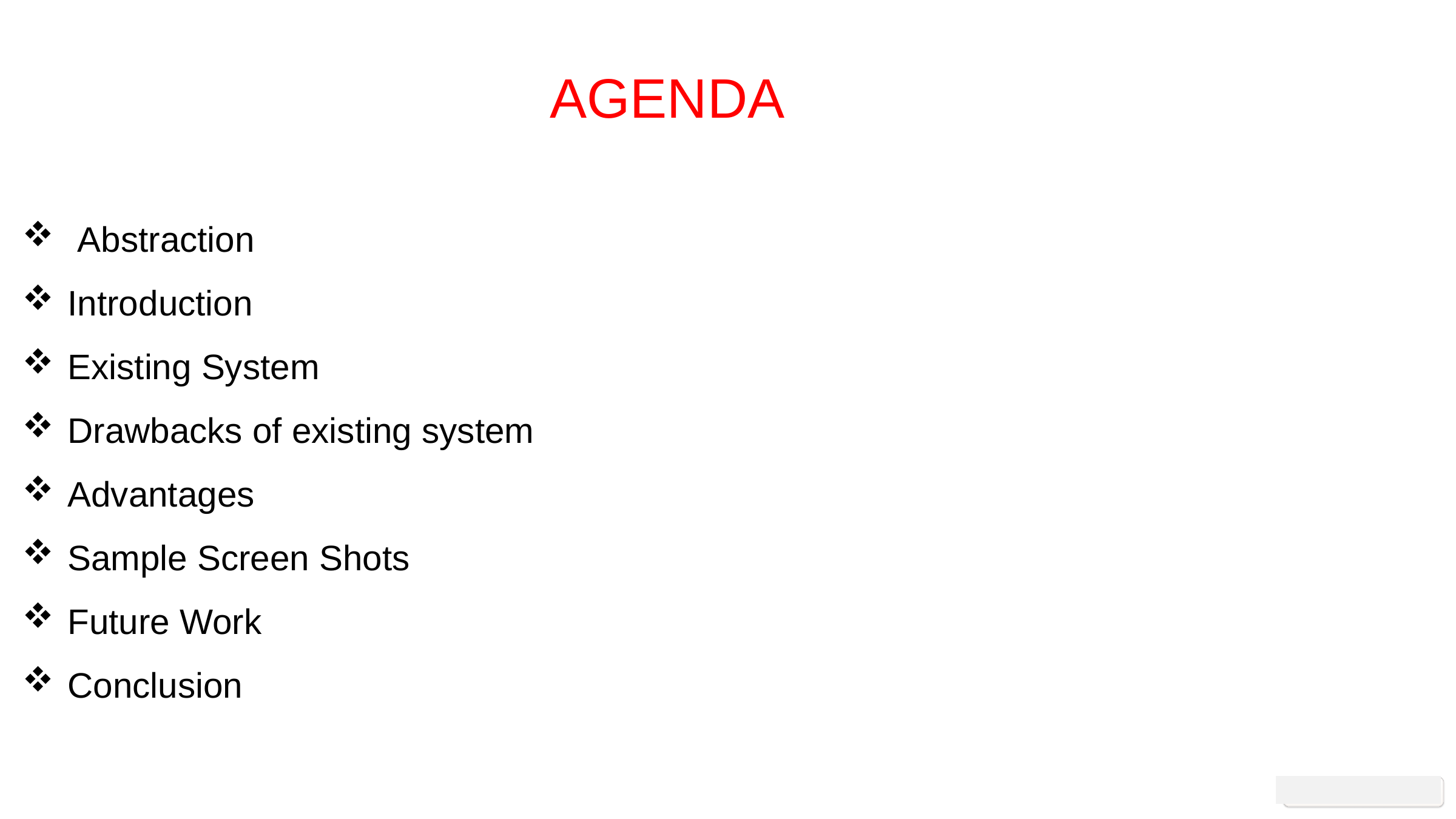

AGENDA

 Abstraction
Introduction
Existing System
Drawbacks of existing system
Advantages
Sample Screen Shots
Future Work
Conclusion